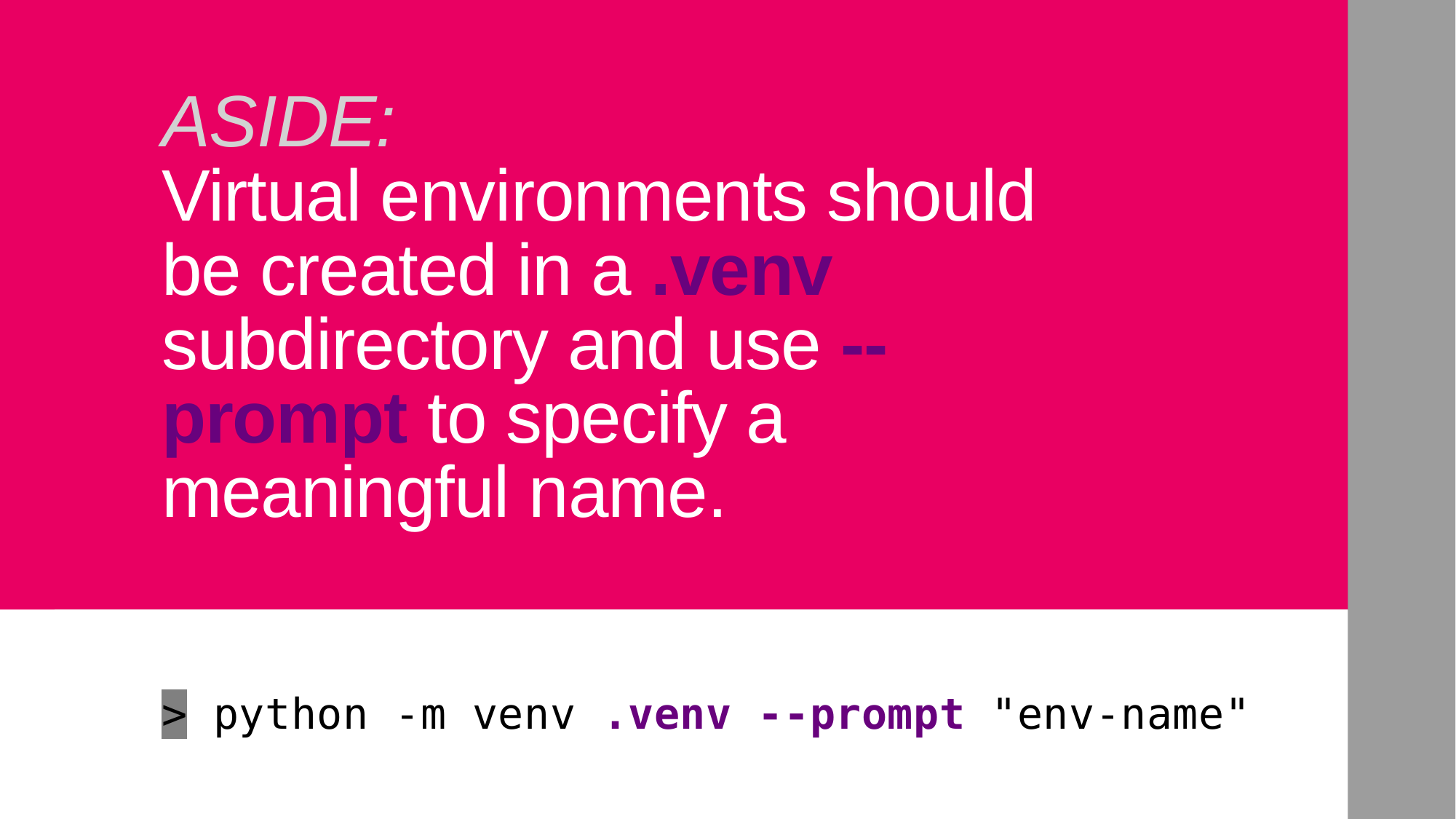

# ASIDE: Virtual environments should be created in a .venv subdirectory and use --prompt to specify a meaningful name.

> python -m venv .venv --prompt "env-name"